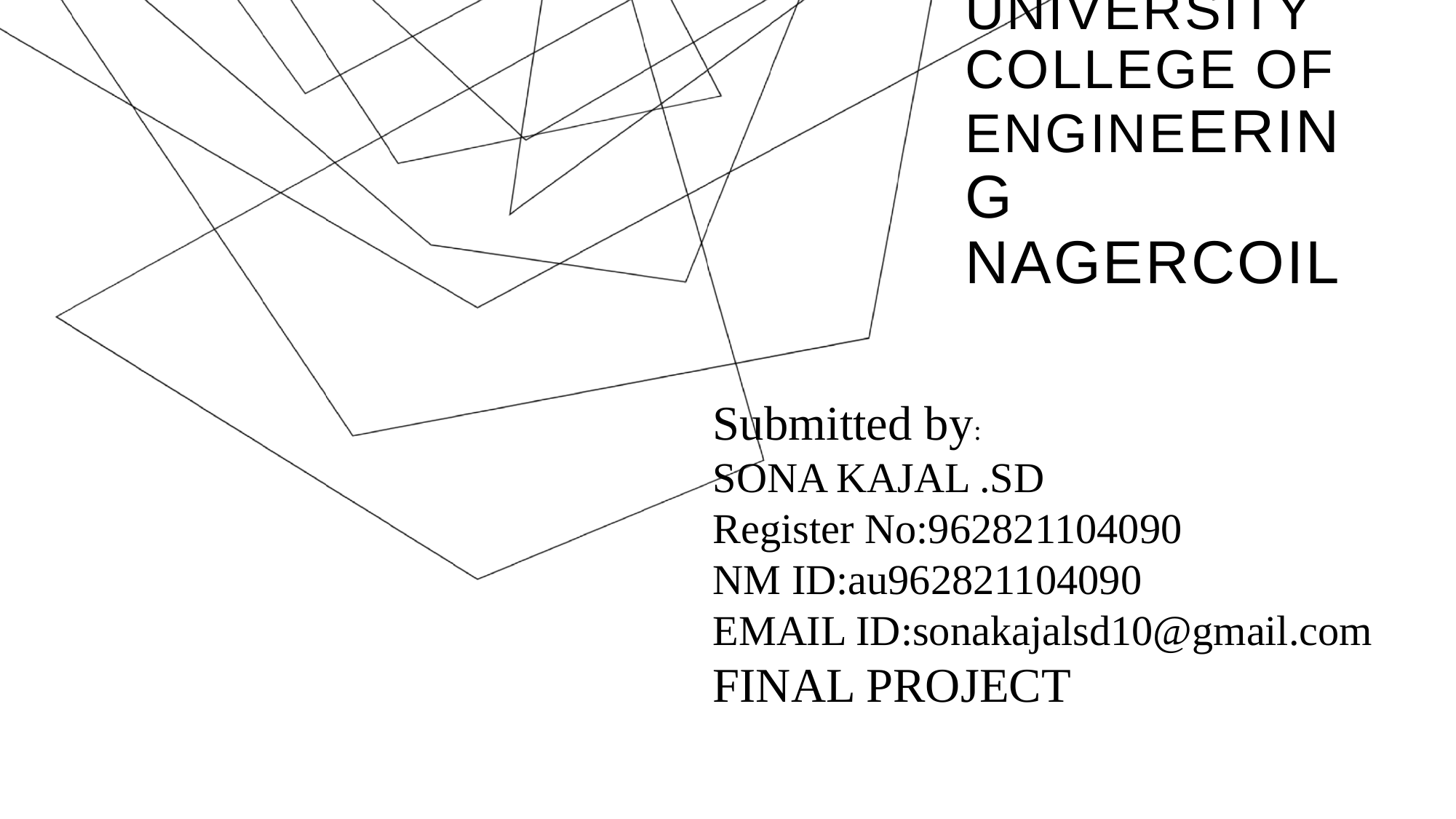

# UNIVERSITY college of engineering nagercoil
Submitted by:
SONA KAJAL .SD
Register No:962821104090
NM ID:au962821104090
EMAIL ID:sonakajalsd10@gmail.com
FINAL PROJECT